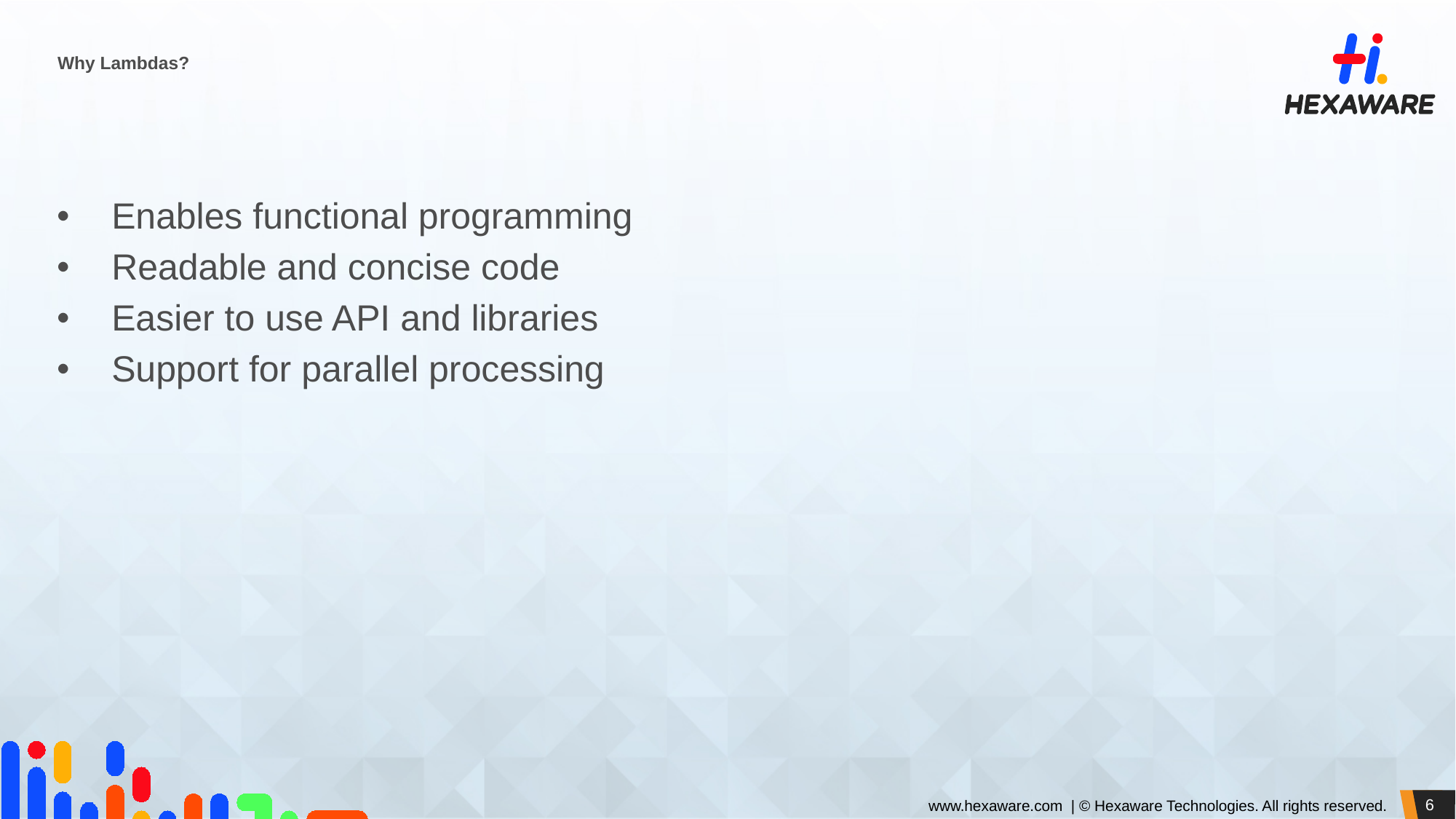

# Why Lambdas?
Enables functional programming
Readable and concise code
Easier to use API and libraries
Support for parallel processing